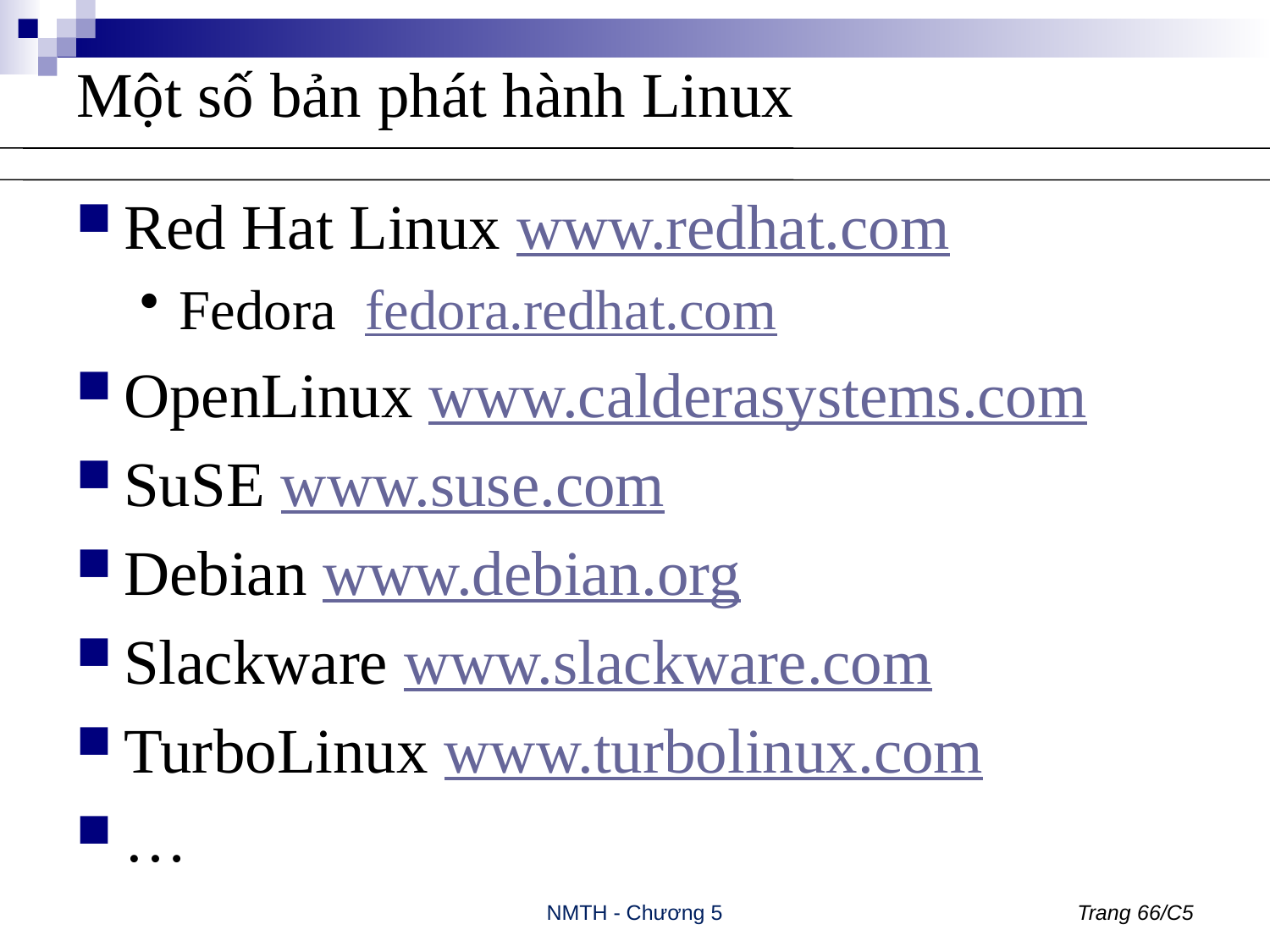

# Một số bản phát hành Linux

Red Hat Linux www.redhat.com
Fedora  fedora.redhat.com
OpenLinux www.calderasystems.com
SuSE www.suse.com
Debian www.debian.org
Slackware www.slackware.com
TurboLinux www.turbolinux.com
…
NMTH - Chương 5
Trang 66/C5